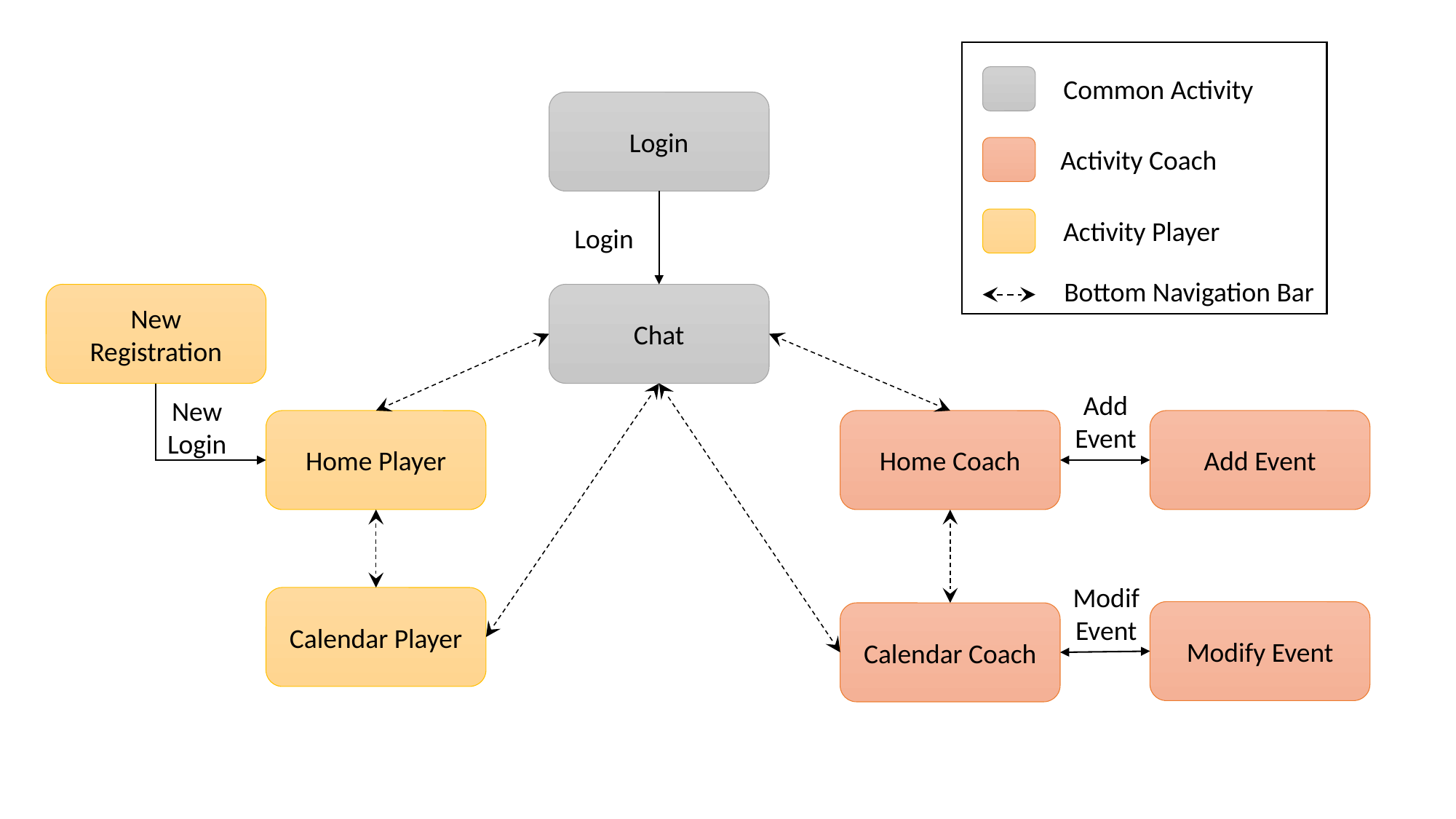

Common Activity

Activity Coach

Activity Player
Bottom Navigation Bar
Login
Login
New Registration
Chat
Add
Event
New
Login
Add Event
Home Coach
Home Player
Modif
Event
Calendar Player
Modify Event
Calendar Coach